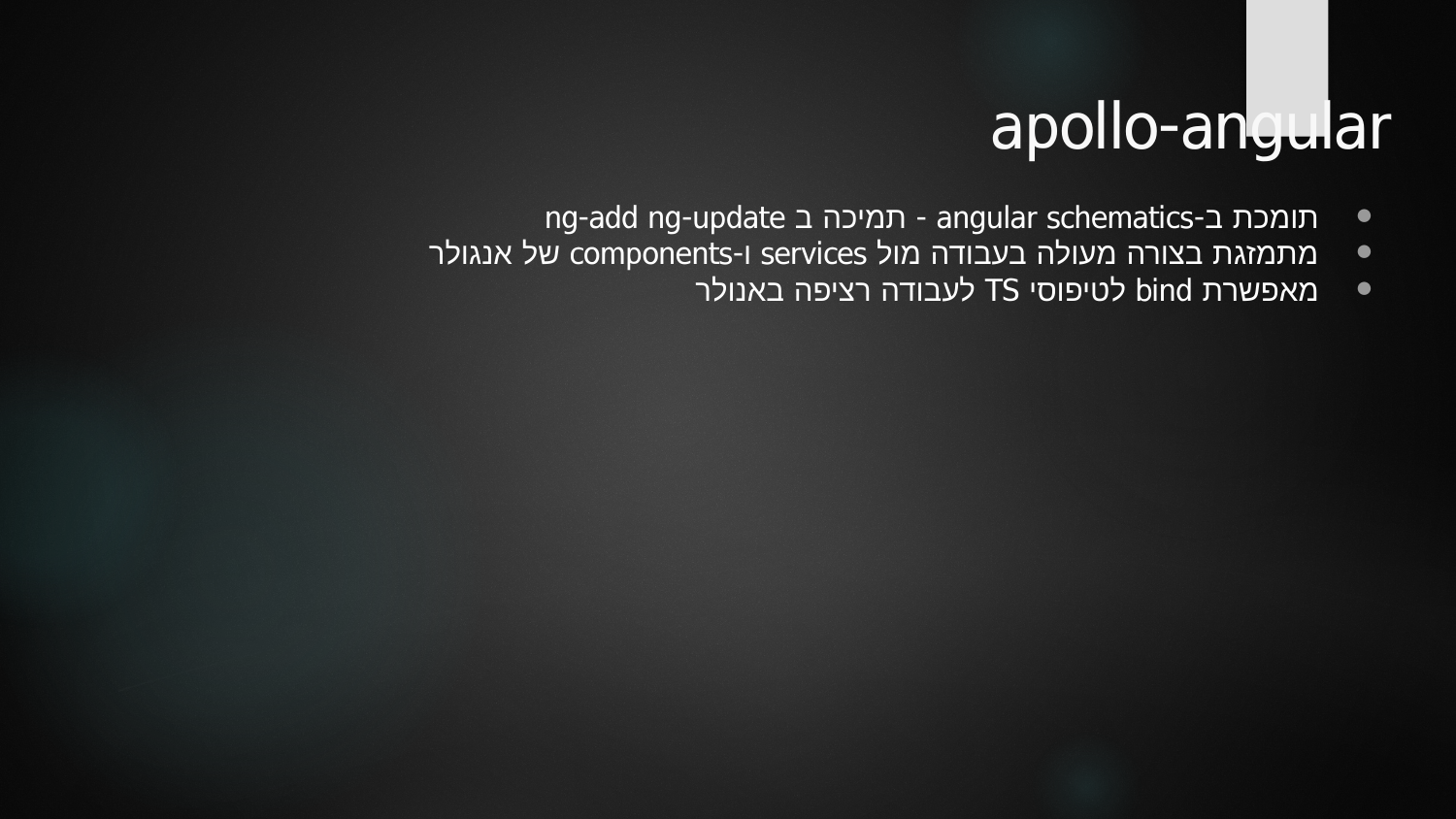

# apollo-angular
תומכת ב-angular schematics - תמיכה ב ng-add ng-update
מתמזגת בצורה מעולה בעבודה מול services ו-components של אנגולר
מאפשרת bind לטיפוסי TS לעבודה רציפה באנולר